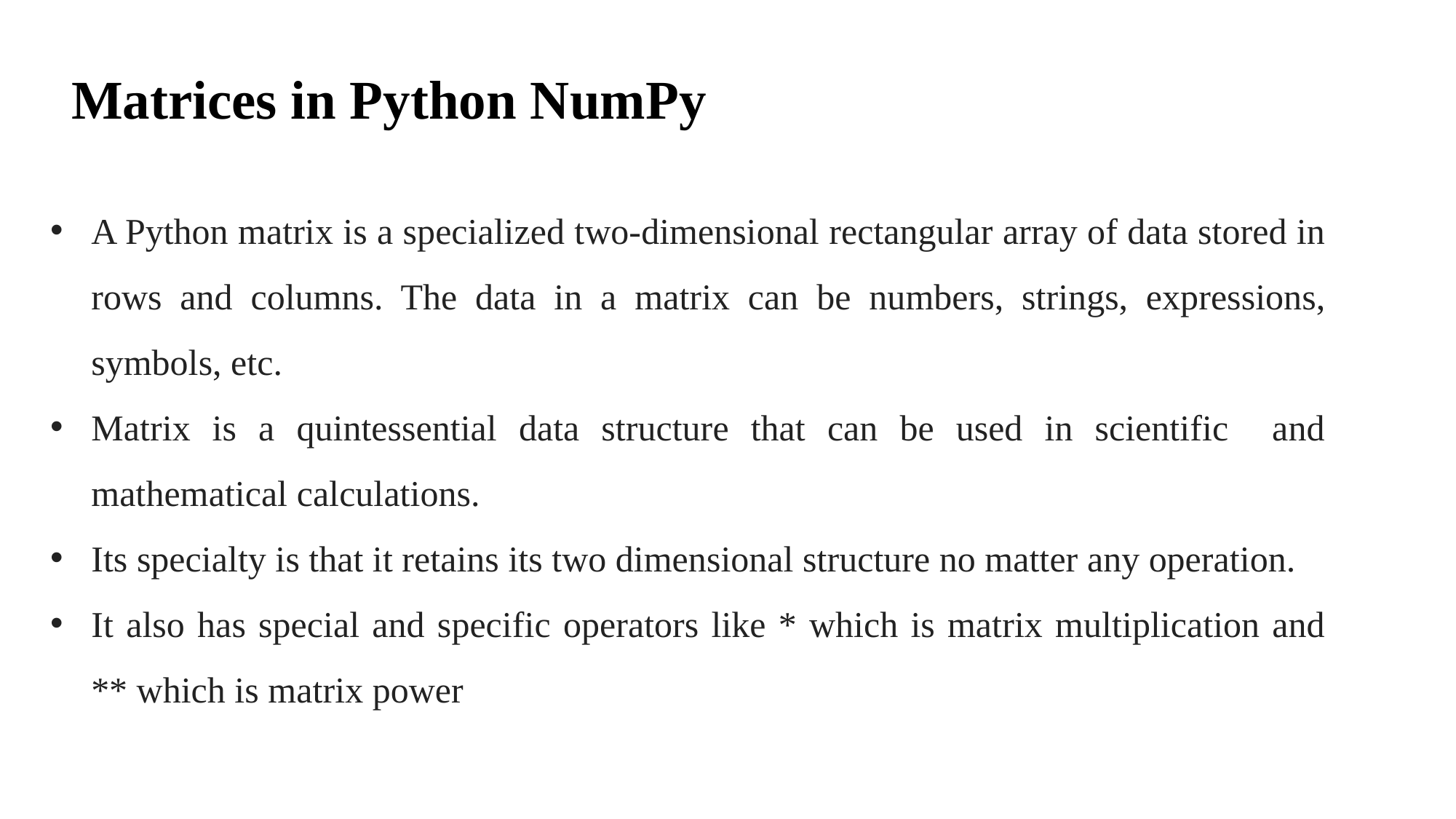

# Matrices in Python NumPy
A Python matrix is a specialized two-dimensional rectangular array of data stored in rows and columns. The data in a matrix can be numbers, strings, expressions, symbols, etc.
Matrix is a quintessential data structure that can be used in scientific  and mathematical calculations.
Its specialty is that it retains its two dimensional structure no matter any operation.
It also has special and specific operators like * which is matrix multiplication and ** which is matrix power